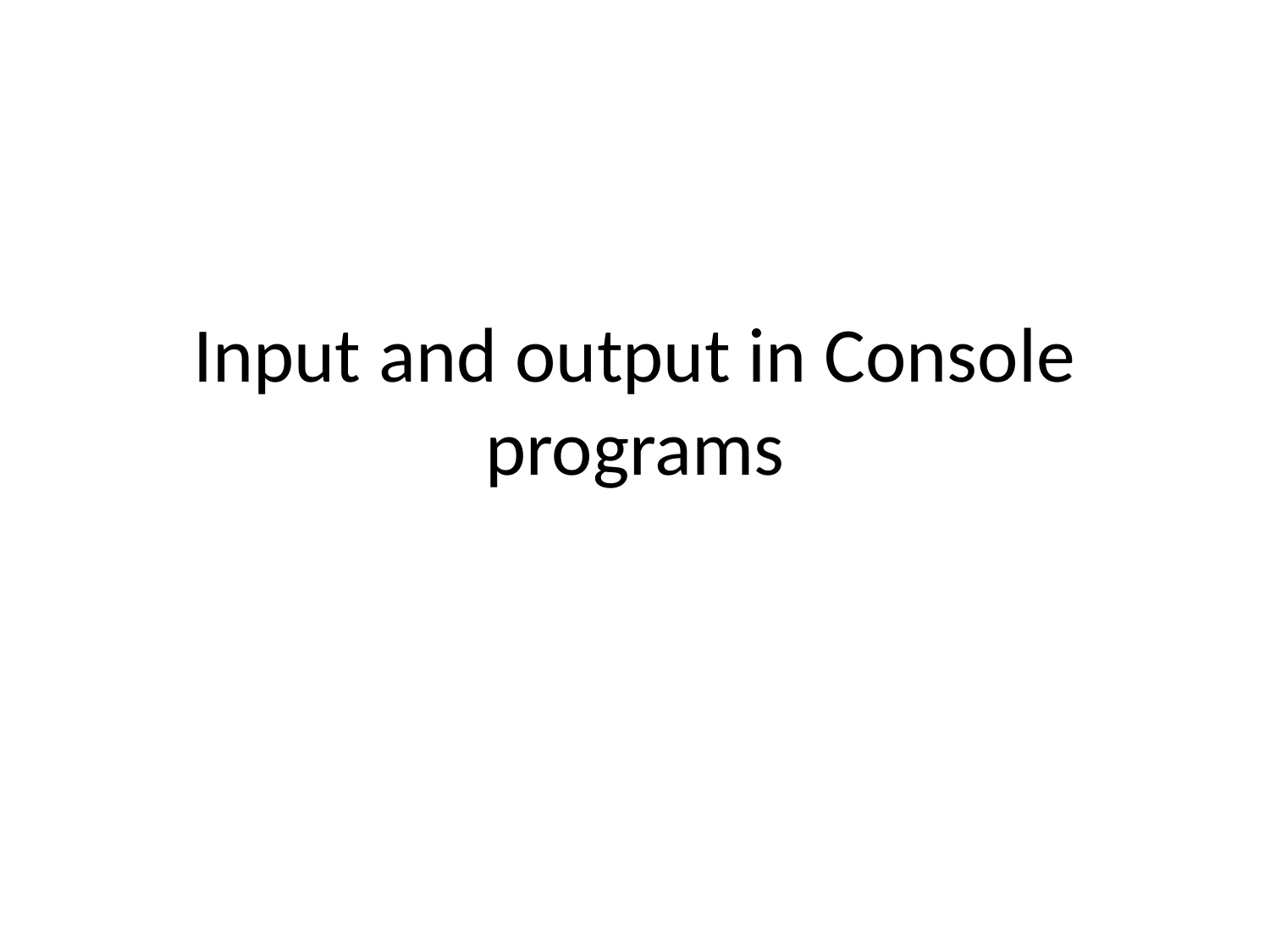

# Input and output in Console programs